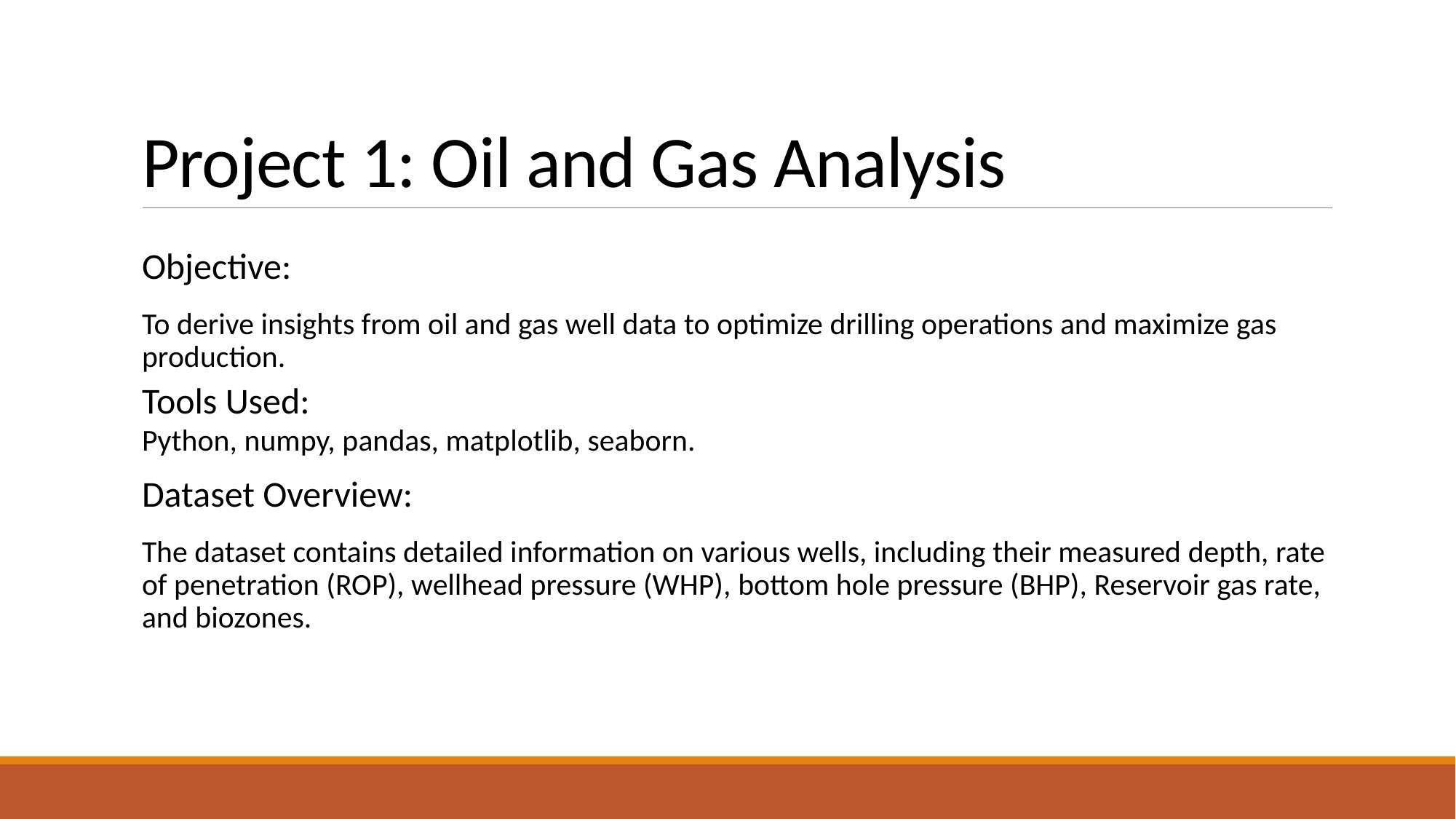

# Project 1: Oil and Gas Analysis
Objective:
To derive insights from oil and gas well data to optimize drilling operations and maximize gas production.
Tools Used:
Python, numpy, pandas, matplotlib, seaborn.
Dataset Overview:
The dataset contains detailed information on various wells, including their measured depth, rate of penetration (ROP), wellhead pressure (WHP), bottom hole pressure (BHP), Reservoir gas rate, and biozones.